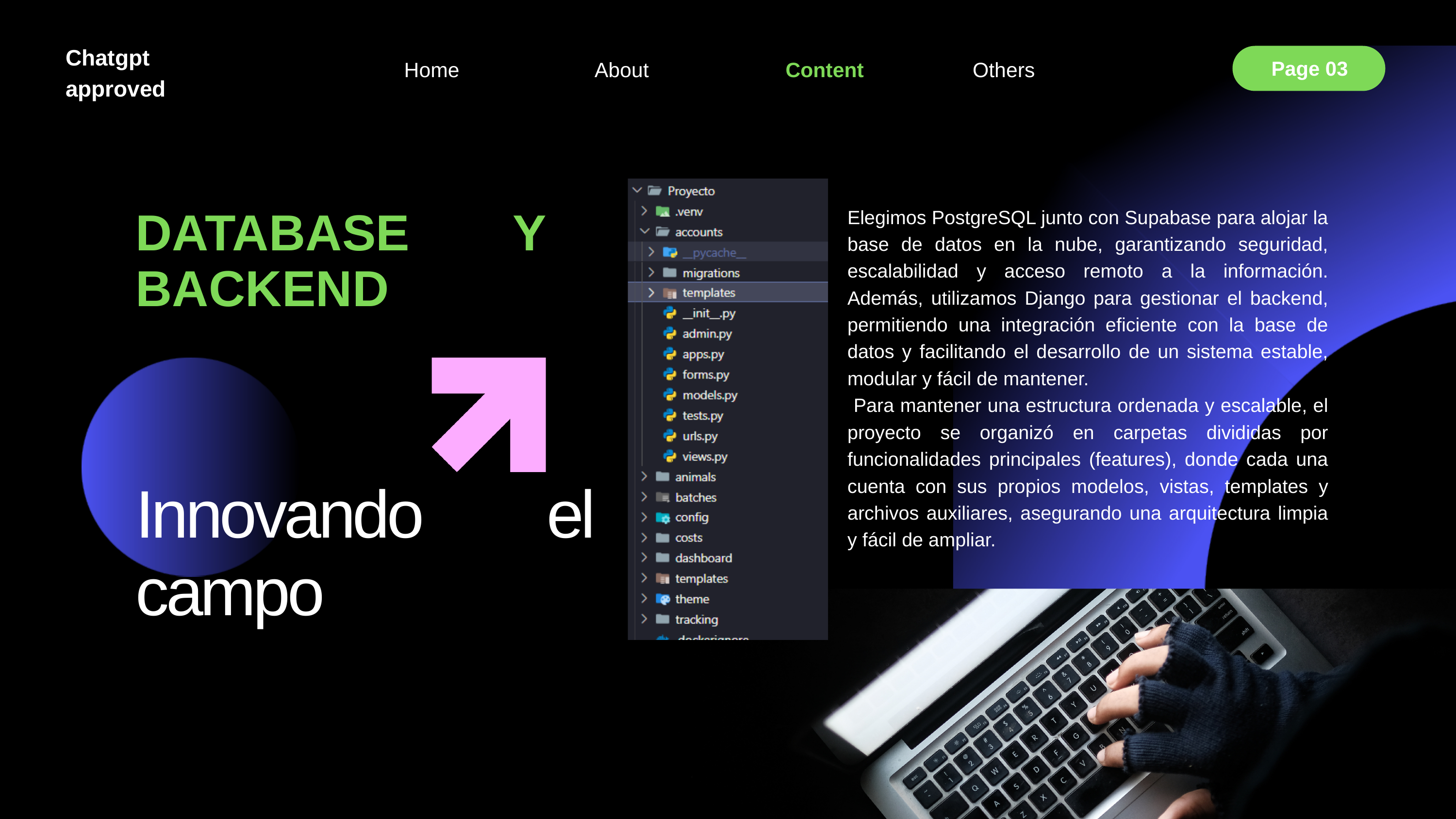

Chatgpt approved

Page 03
Home
Others
About
Content

Elegimos PostgreSQL junto con Supabase para alojar la base de datos en la nube, garantizando seguridad, escalabilidad y acceso remoto a la información. Además, utilizamos Django para gestionar el backend, permitiendo una integración eficiente con la base de datos y facilitando el desarrollo de un sistema estable, modular y fácil de mantener.
 Para mantener una estructura ordenada y escalable, el proyecto se organizó en carpetas divididas por funcionalidades principales (features), donde cada una cuenta con sus propios modelos, vistas, templates y archivos auxiliares, asegurando una arquitectura limpia y fácil de ampliar.
DATABASE Y BACKEND

Innovando el campo